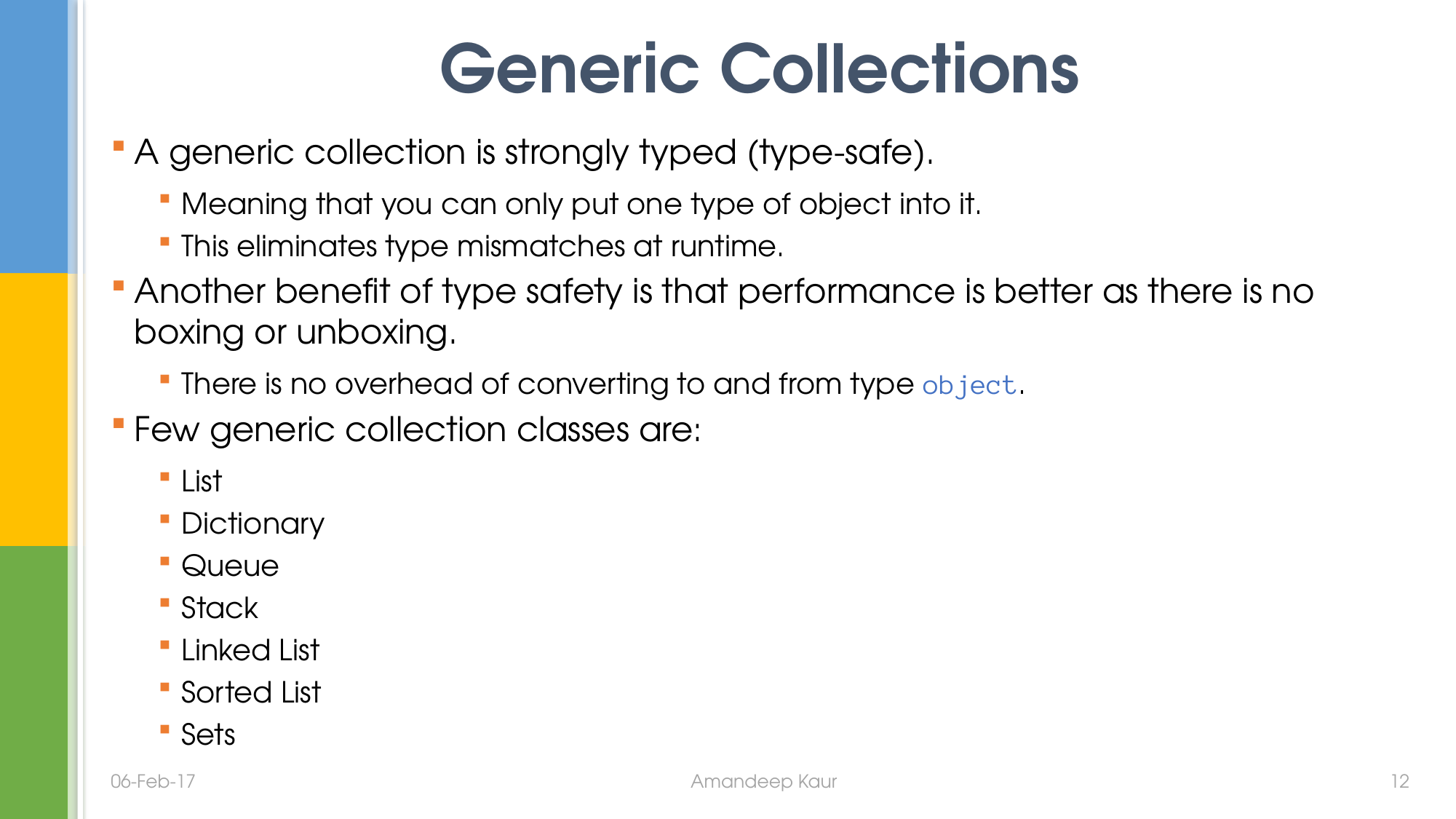

# Generic Collections
A generic collection is strongly typed (type-safe).
Meaning that you can only put one type of object into it.
This eliminates type mismatches at runtime.
Another benefit of type safety is that performance is better as there is no boxing or unboxing.
There is no overhead of converting to and from type object.
Few generic collection classes are:
List
Dictionary
Queue
Stack
Linked List
Sorted List
Sets
12
06-Feb-17
Amandeep Kaur